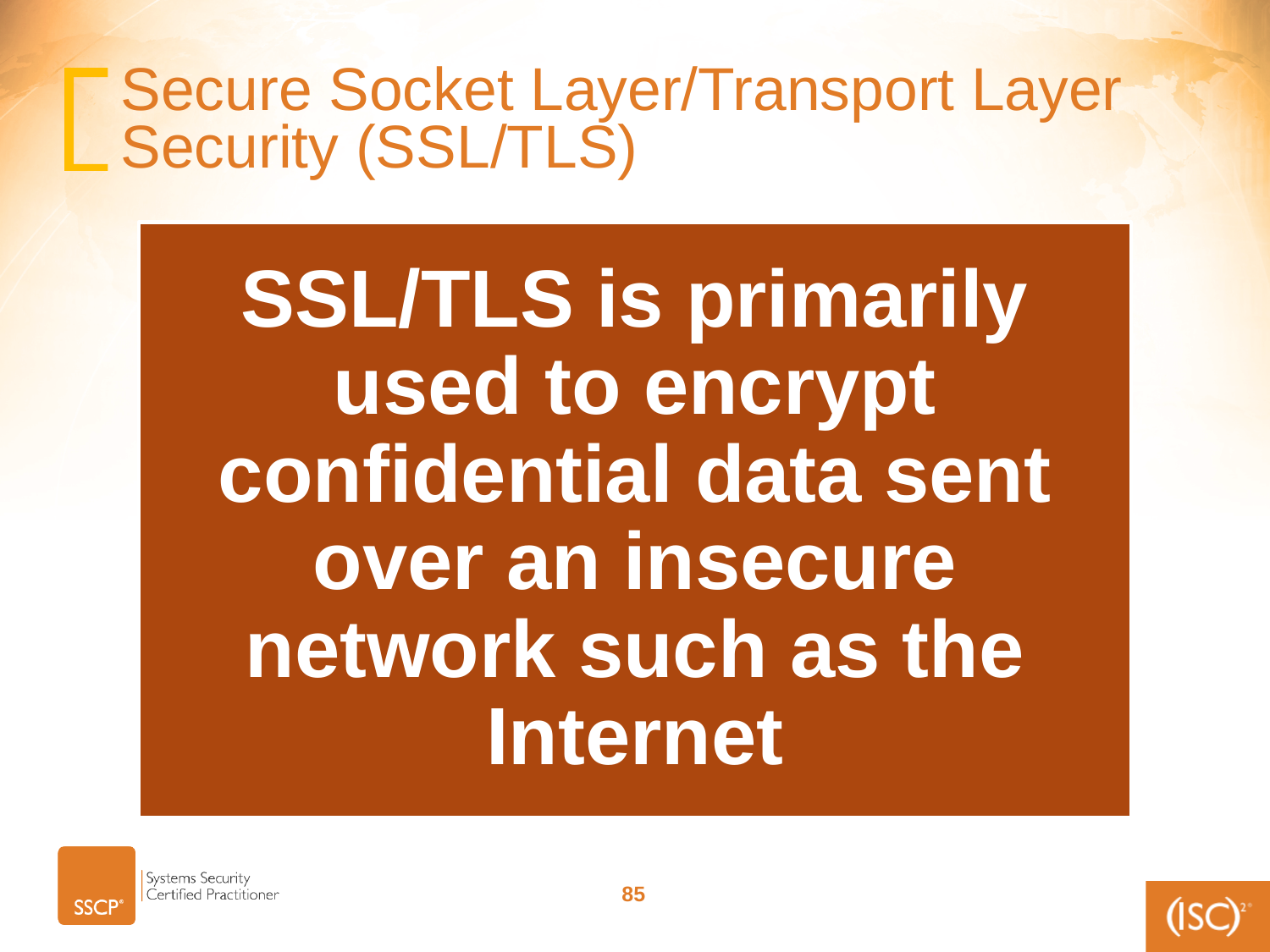

# Secure Socket Layer/Transport Layer Security (SSL/TLS)
SSL/TLS is primarily used to encrypt confidential data sent over an insecure network such as the Internet